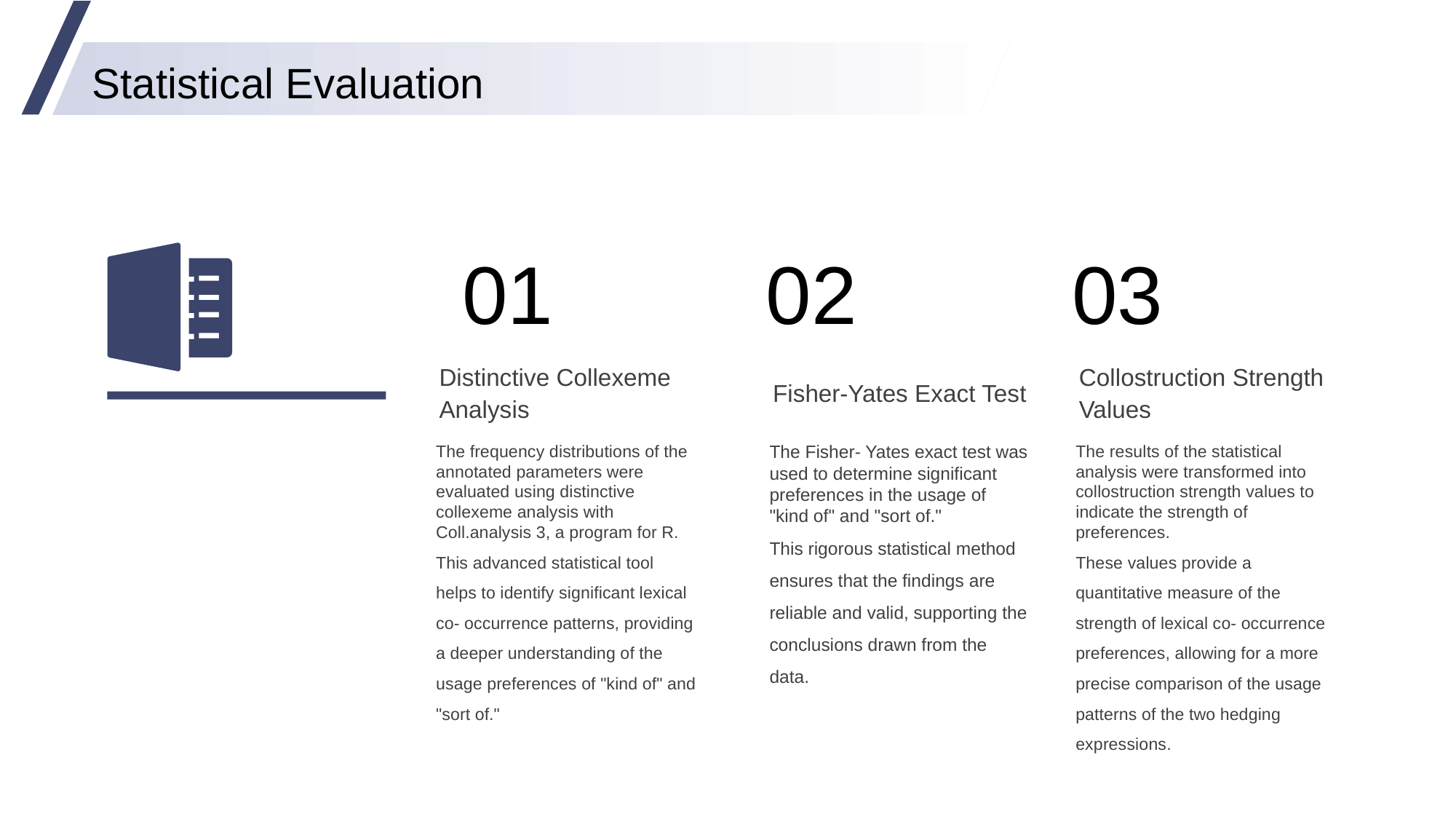

Statistical Evaluation
01
02
03

Distinctive Collexeme Analysis
Fisher-Yates Exact Test
Collostruction Strength Values

The frequency distributions of the annotated parameters were evaluated using distinctive collexeme analysis with Coll.analysis 3, a program for R.
This advanced statistical tool helps to identify significant lexical co- occurrence patterns, providing a deeper understanding of the usage preferences of "kind of" and "sort of."
The Fisher- Yates exact test was used to determine significant preferences in the usage of "kind of" and "sort of."
This rigorous statistical method ensures that the findings are reliable and valid, supporting the conclusions drawn from the data.
The results of the statistical analysis were transformed into collostruction strength values to indicate the strength of preferences.
These values provide a quantitative measure of the strength of lexical co- occurrence preferences, allowing for a more precise comparison of the usage patterns of the two hedging expressions.